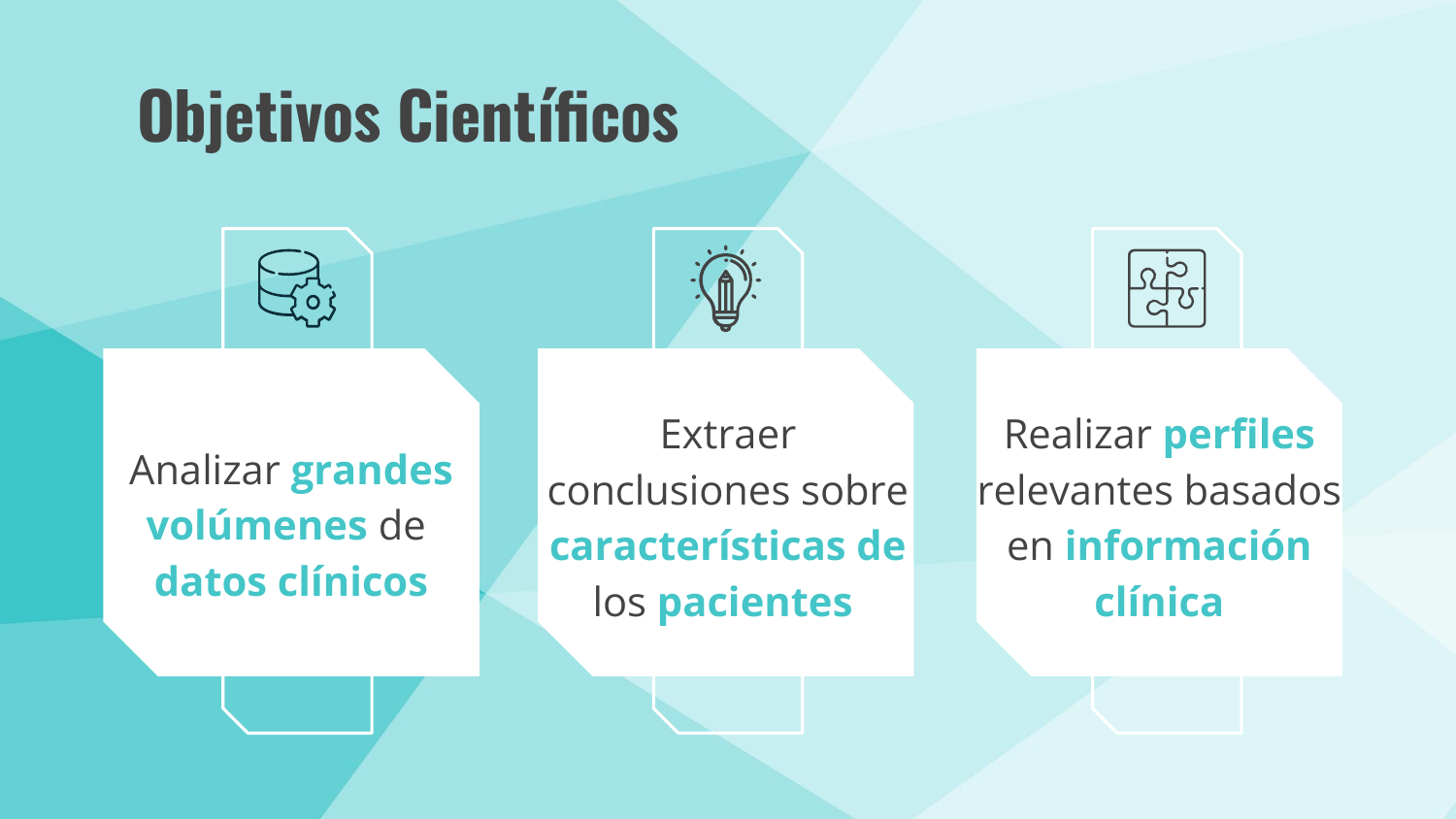

# Objetivos Científicos

Extraer conclusiones sobre características de los pacientes
Realizar perfiles relevantes basados en información clínica

Analizar grandes volúmenes de
datos clínicos